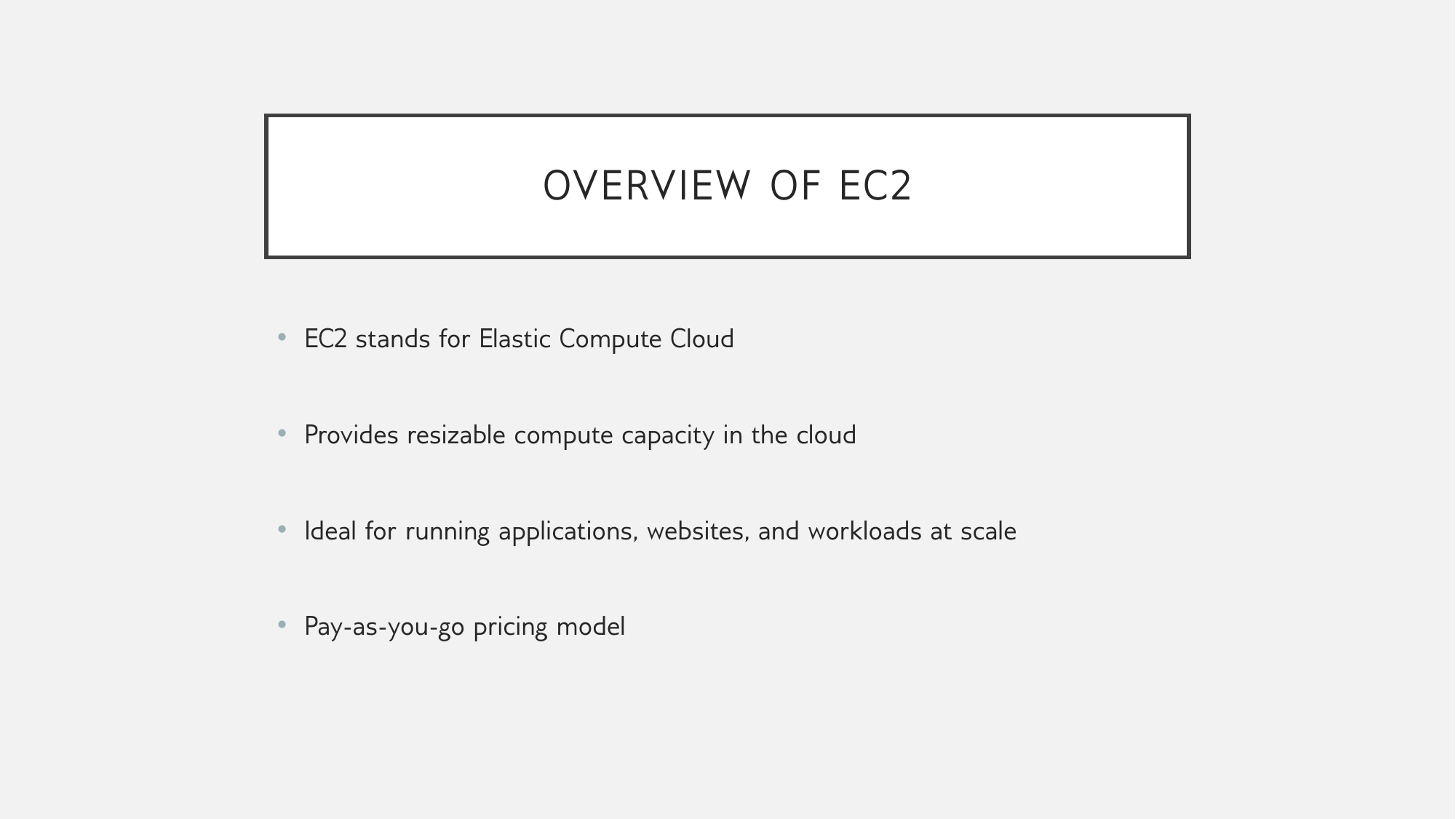

# Overview of EC2
EC2 stands for Elastic Compute Cloud

Provides resizable compute capacity in the cloud

Ideal for running applications, websites, and workloads at scale

Pay-as-you-go pricing model